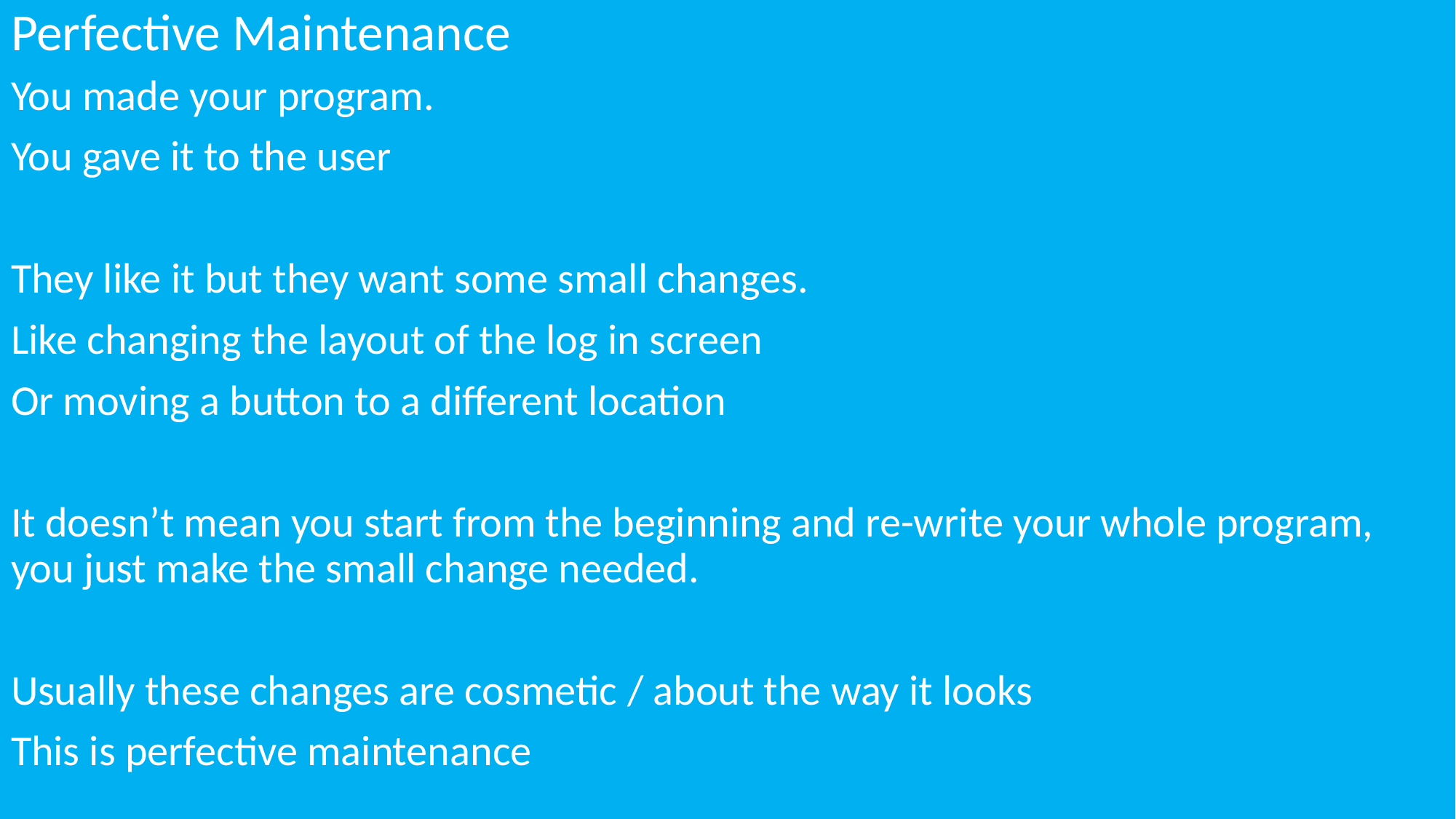

# Perfective Maintenance
You made your program.
You gave it to the user

They like it but they want some small changes.
Like changing the layout of the log in screen
Or moving a button to a different location

It doesn’t mean you start from the beginning and re-write your whole program, you just make the small change needed.

Usually these changes are cosmetic / about the way it looks
This is perfective maintenance